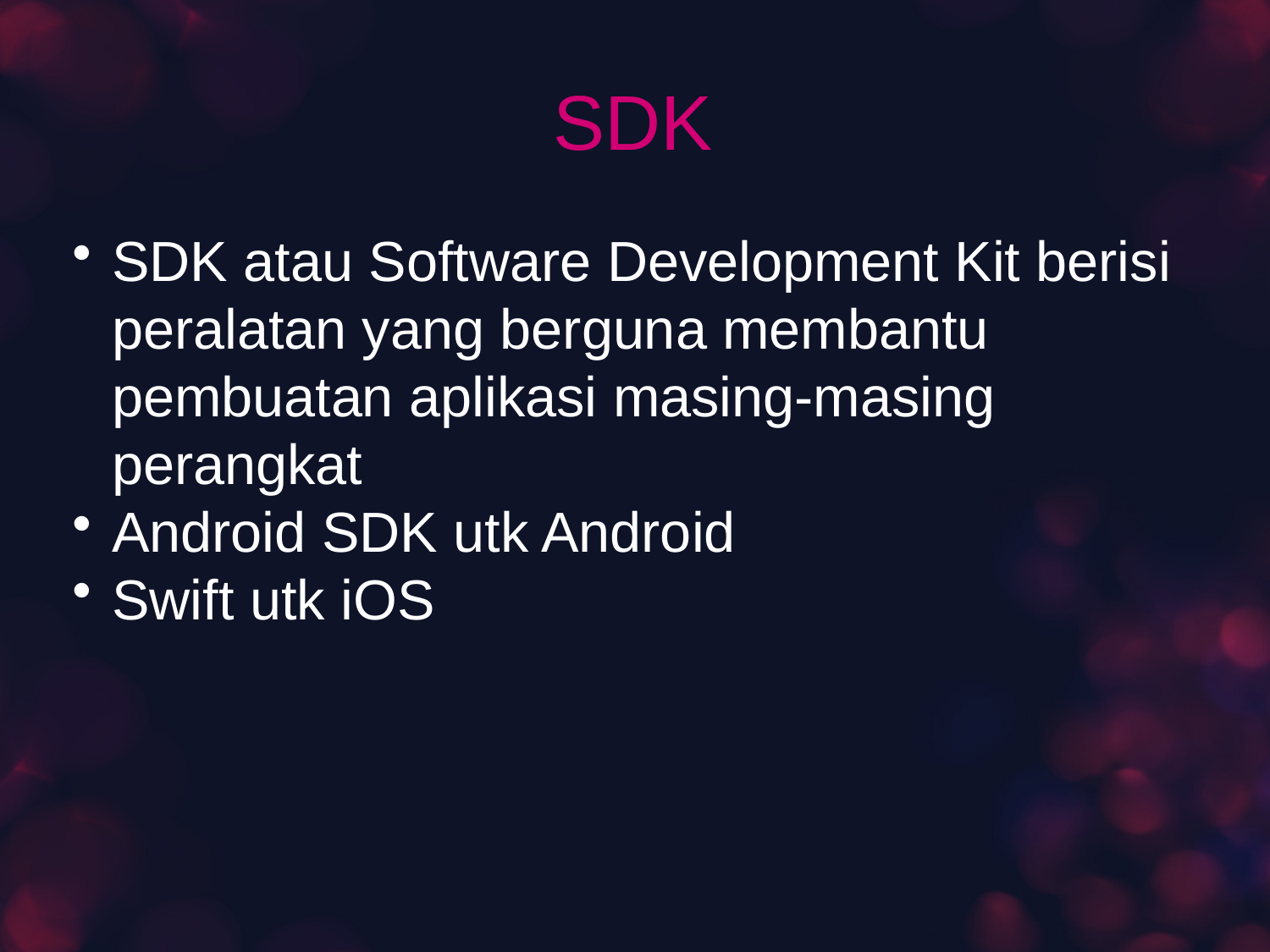

# SDK
SDK atau Software Development Kit berisi peralatan yang berguna membantu  pembuatan aplikasi masing-masing perangkat
Android SDK utk Android
Swift utk iOS